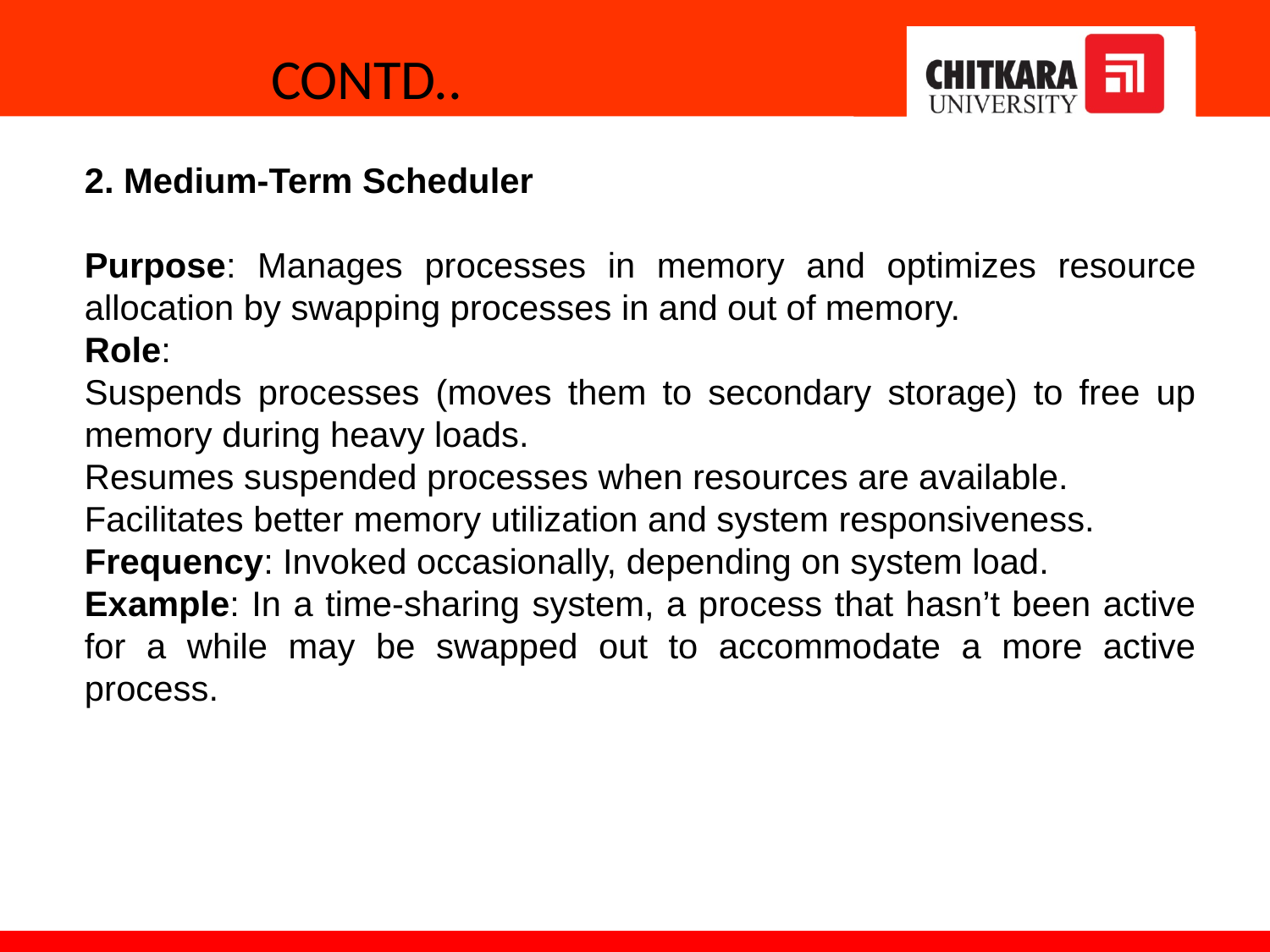

# CONTD..
2. Medium-Term Scheduler

Purpose: Manages processes in memory and optimizes resource allocation by swapping processes in and out of memory.
Role:
Suspends processes (moves them to secondary storage) to free up memory during heavy loads.
Resumes suspended processes when resources are available.
Facilitates better memory utilization and system responsiveness.
Frequency: Invoked occasionally, depending on system load.
Example: In a time-sharing system, a process that hasn’t been active for a while may be swapped out to accommodate a more active process.